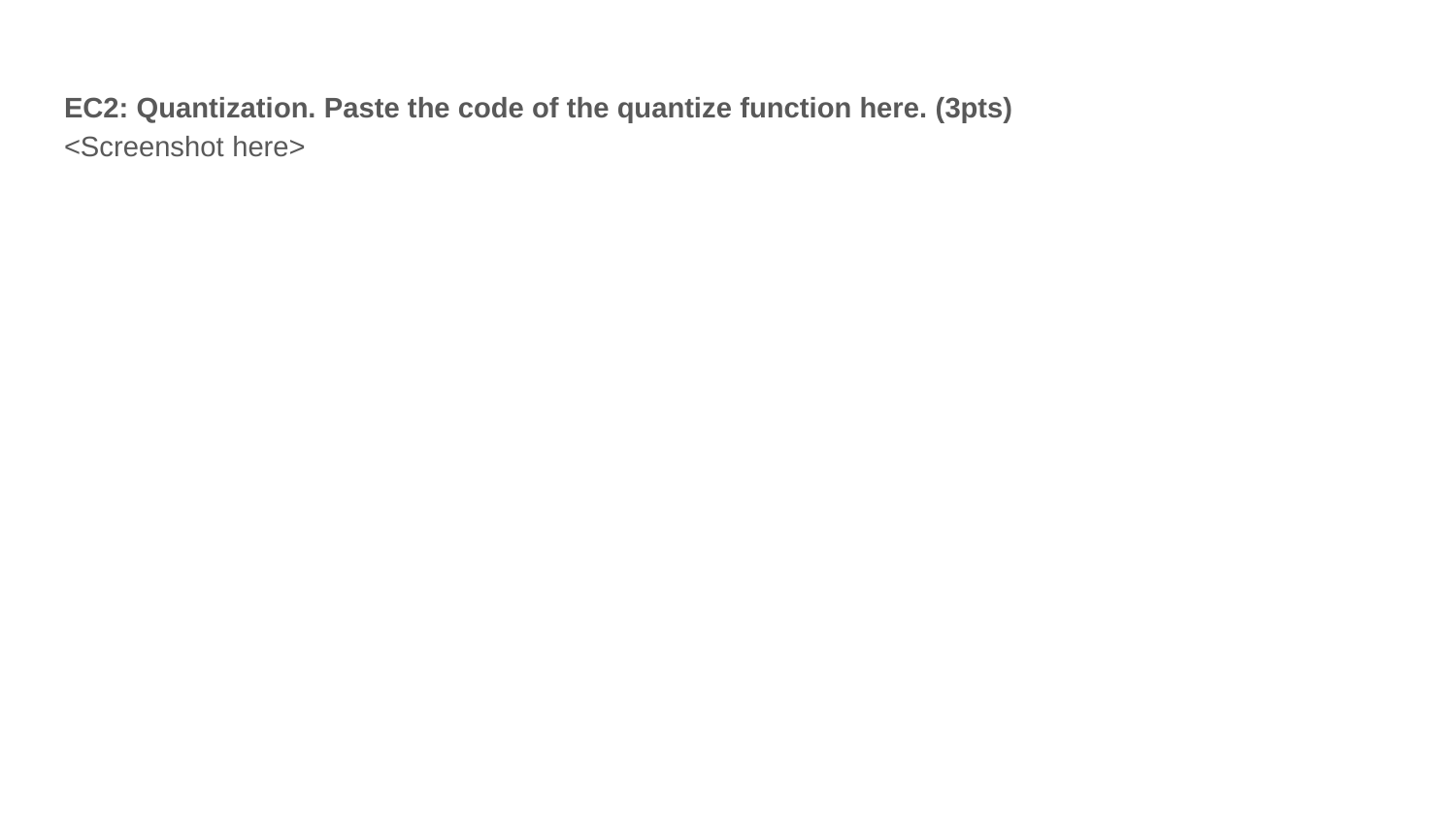

EC2: Quantization. Paste the code of the quantize function here. (3pts)
<Screenshot here>